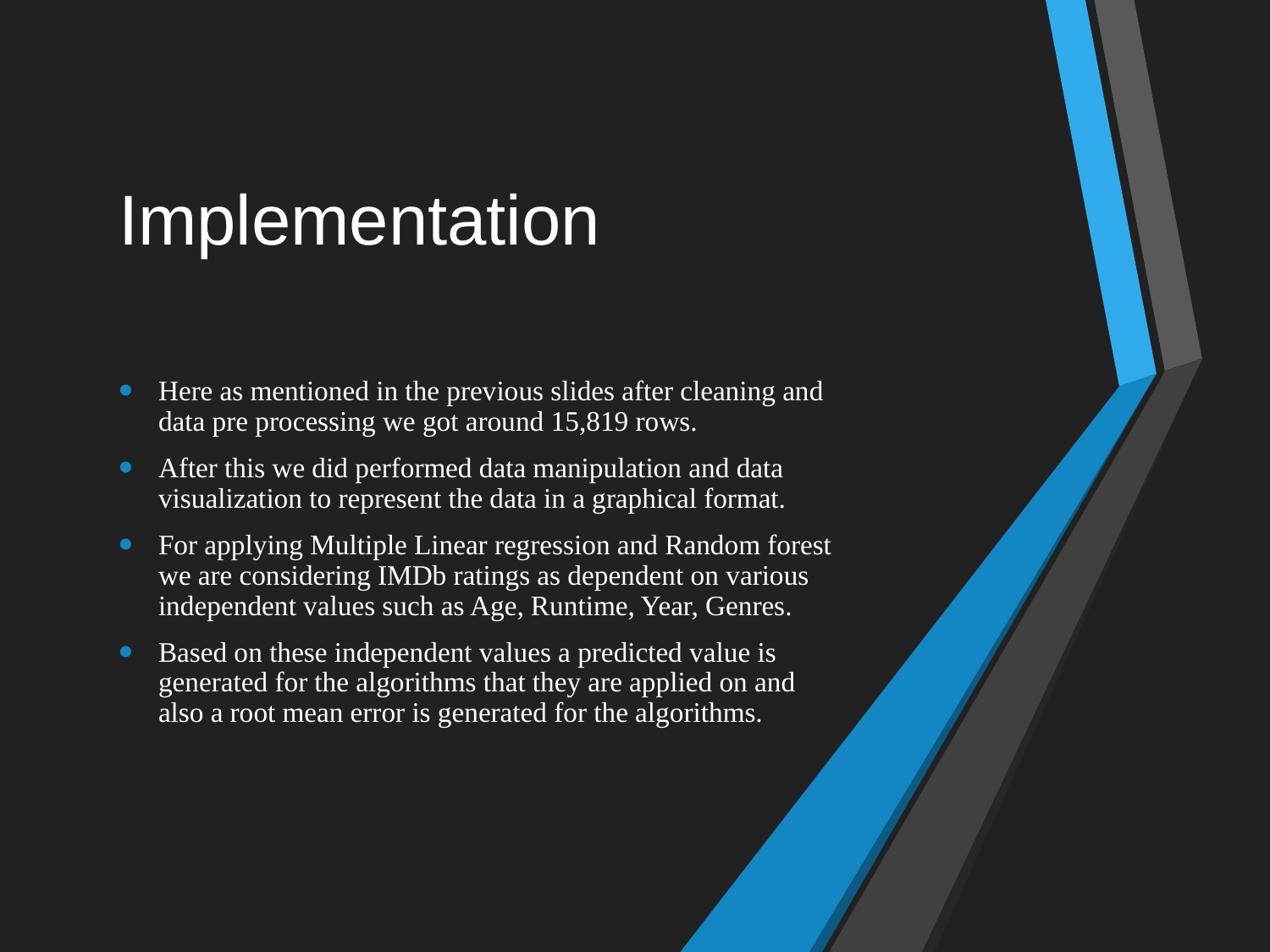

# Implementation
Here as mentioned in the previous slides after cleaning and data pre processing we got around 15,819 rows.
After this we did performed data manipulation and data visualization to represent the data in a graphical format.
For applying Multiple Linear regression and Random forest we are considering IMDb ratings as dependent on various independent values such as Age, Runtime, Year, Genres.
Based on these independent values a predicted value is generated for the algorithms that they are applied on and also a root mean error is generated for the algorithms.